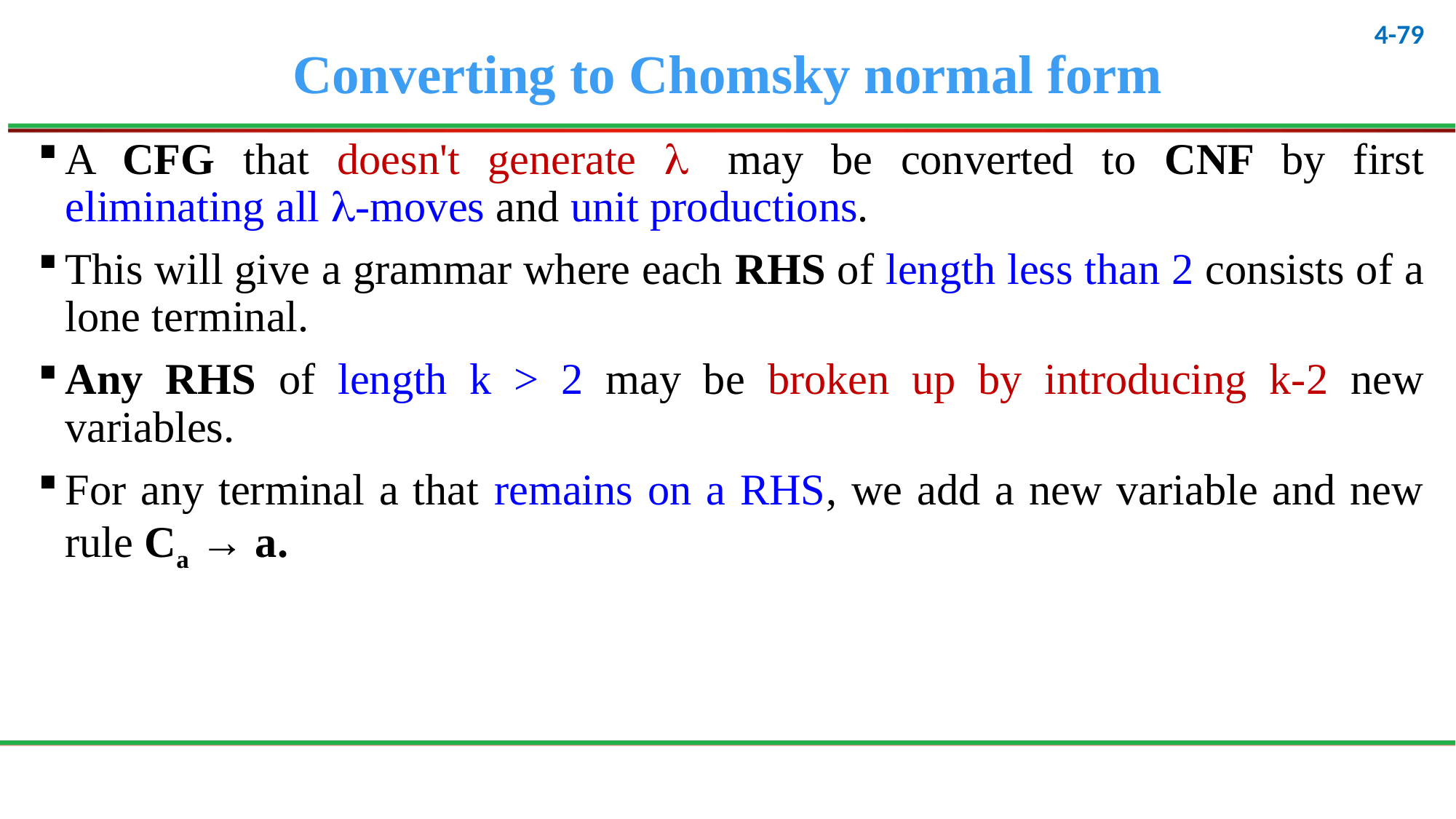

# Converting to Chomsky normal form
A CFG that doesn't generate λ may be converted to CNF by first eliminating all λ-moves and unit productions.
This will give a grammar where each RHS of length less than 2 consists of a lone terminal.
Any RHS of length k > 2 may be broken up by introducing k-2 new variables.
For any terminal a that remains on a RHS, we add a new variable and new rule Ca → a.
79